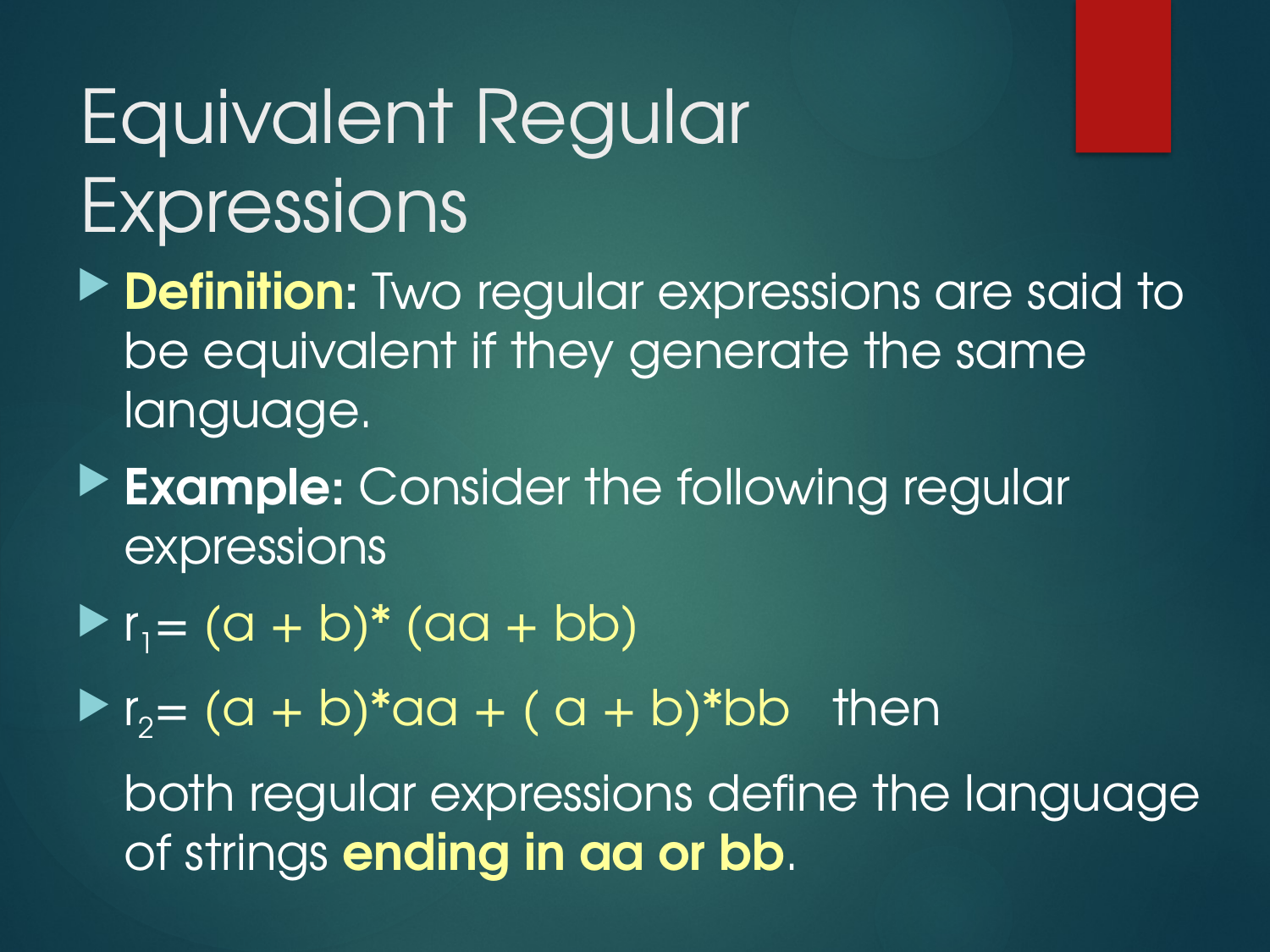

# Equivalent Regular Expressions
Definition: Two regular expressions are said to be equivalent if they generate the same language.
Example: Consider the following regular expressions
r1= (a + b)* (aa + bb)
r2= (a + b)*aa + ( a + b)*bb   then
	both regular expressions define the language of strings ending in aa or bb.